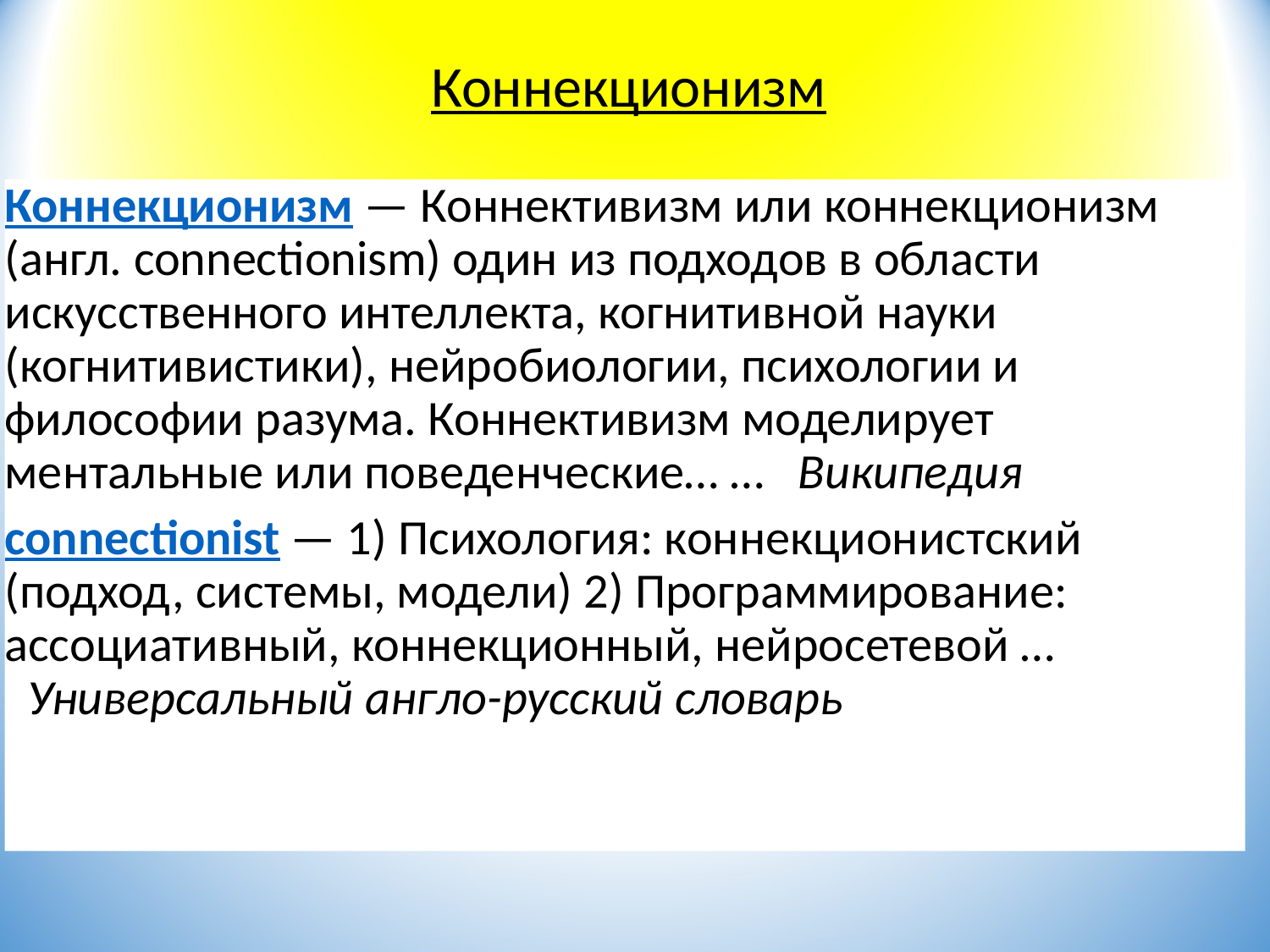

# Коннекционизм
Коннекционизм — Коннективизм или коннекционизм (англ. connectionism) один из подходов в области искусственного интеллекта, когнитивной науки (когнитивистики), нейробиологии, психологии и философии разума. Коннективизм моделирует ментальные или поведенческие… …   Википедия
connectionist — 1) Психология: коннекционистский (подход, системы, модели) 2) Программирование: ассоциативный, коннекционный, нейросетевой …   Универсальный англо-русский словарь